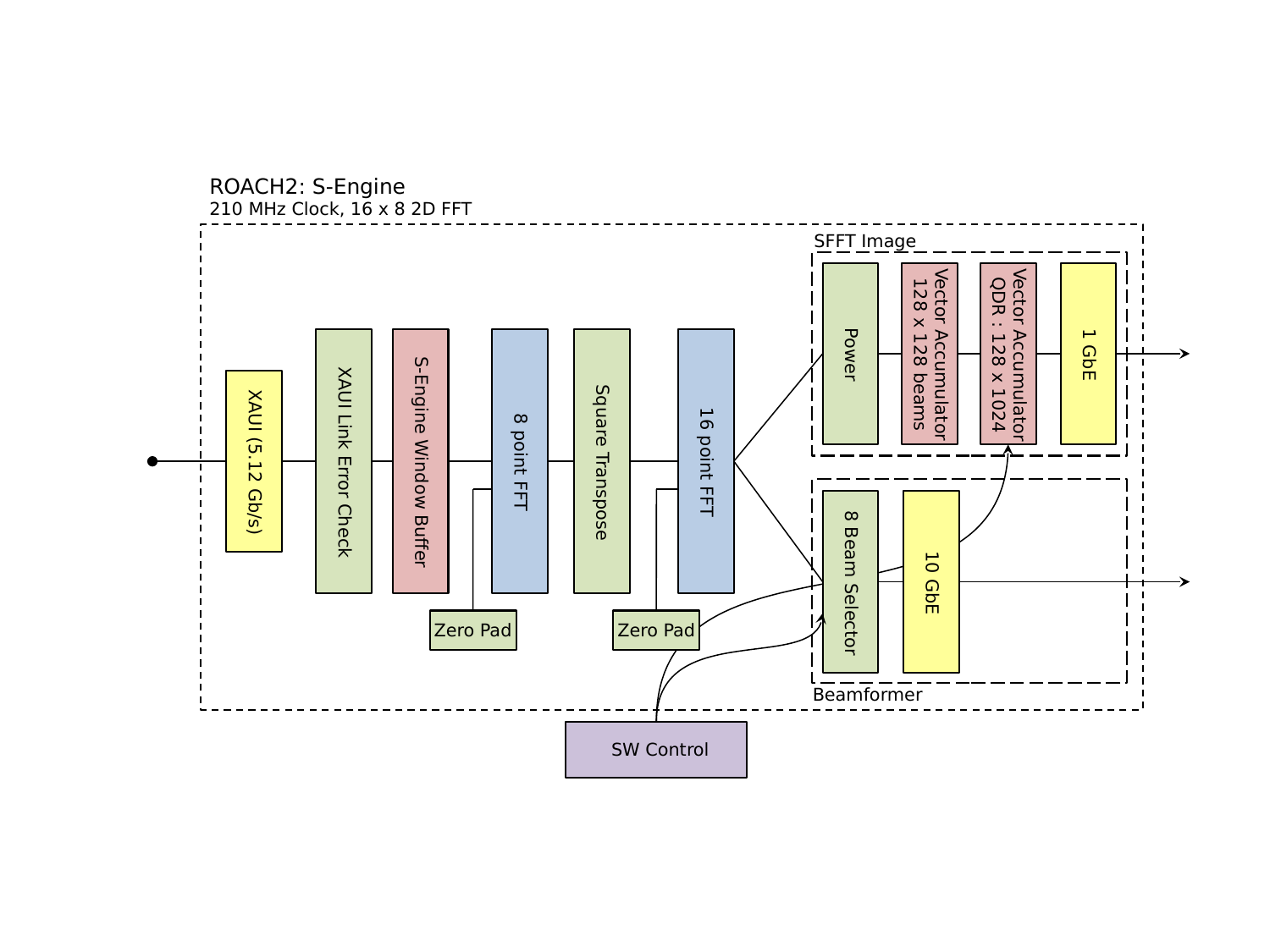

ROACH2: S-Engine
210 MHz Clock, 16 x 8 2D FFT
SFFT Image

Vector Accumulator
128 x 128 beams
Vector Accumulator
QDR : 128 x 1024

Power
1 GbE

XAUI Link Error Check
S-Engine Window Buffer
16 point FFT
XAUI (5.12 Gb/s)
8 point FFT
Square Transpose

8 Beam Selector
10 GbE

Zero Pad
Zero Pad

Beamformer
SW Control